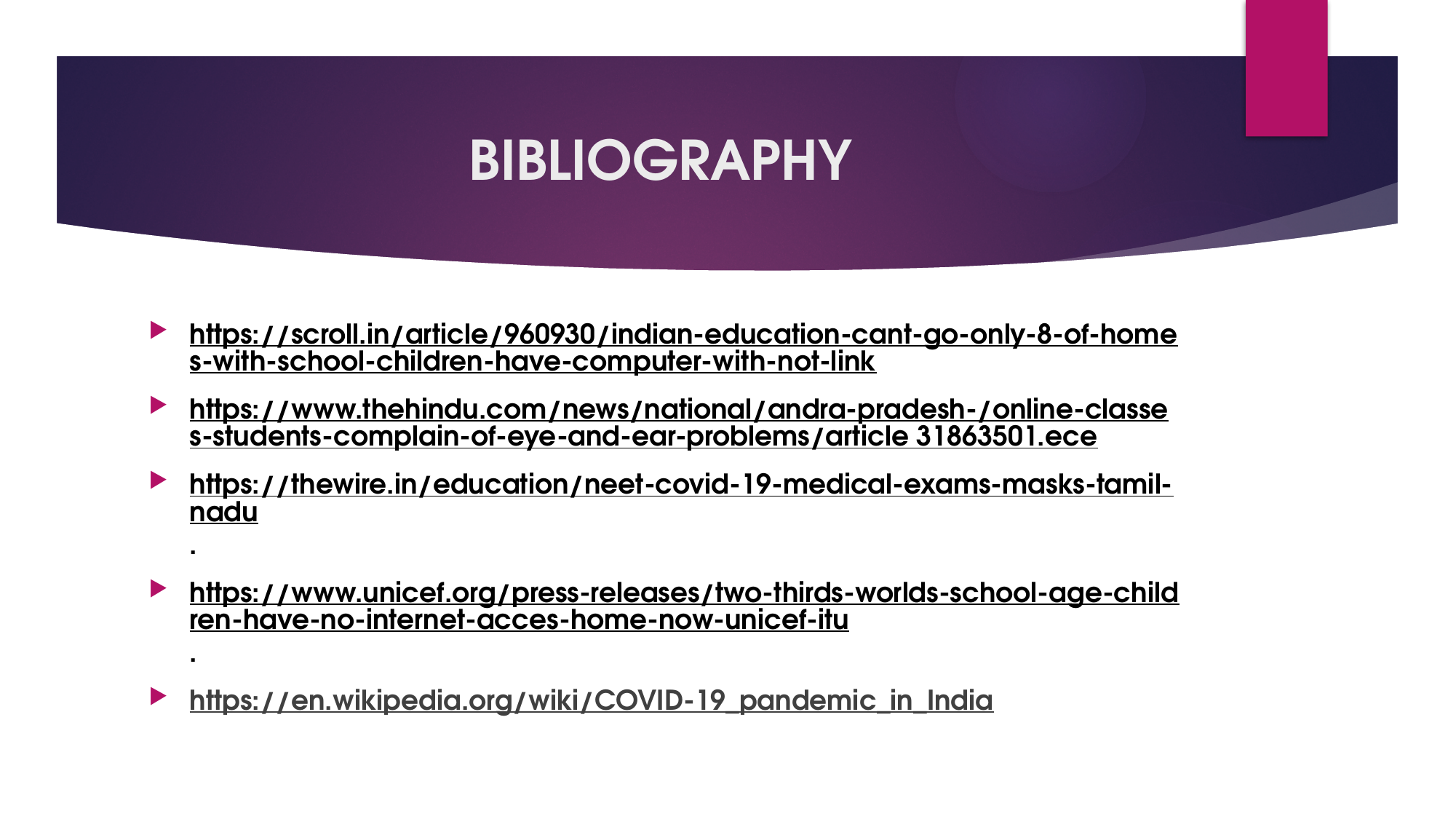

# BIBLIOGRAPHY
https://scroll.in/article/960930/indian-education-cant-go-only-8-of-homes-with-school-children-have-computer-with-not-link
https://www.thehindu.com/news/national/andra-pradesh-/online-classes-students-complain-of-eye-and-ear-problems/article 31863501.ece
https://thewire.in/education/neet-covid-19-medical-exams-masks-tamil-nadu.
https://www.unicef.org/press-releases/two-thirds-worlds-school-age-children-have-no-internet-acces-home-now-unicef-itu.
https://en.wikipedia.org/wiki/COVID-19_pandemic_in_India